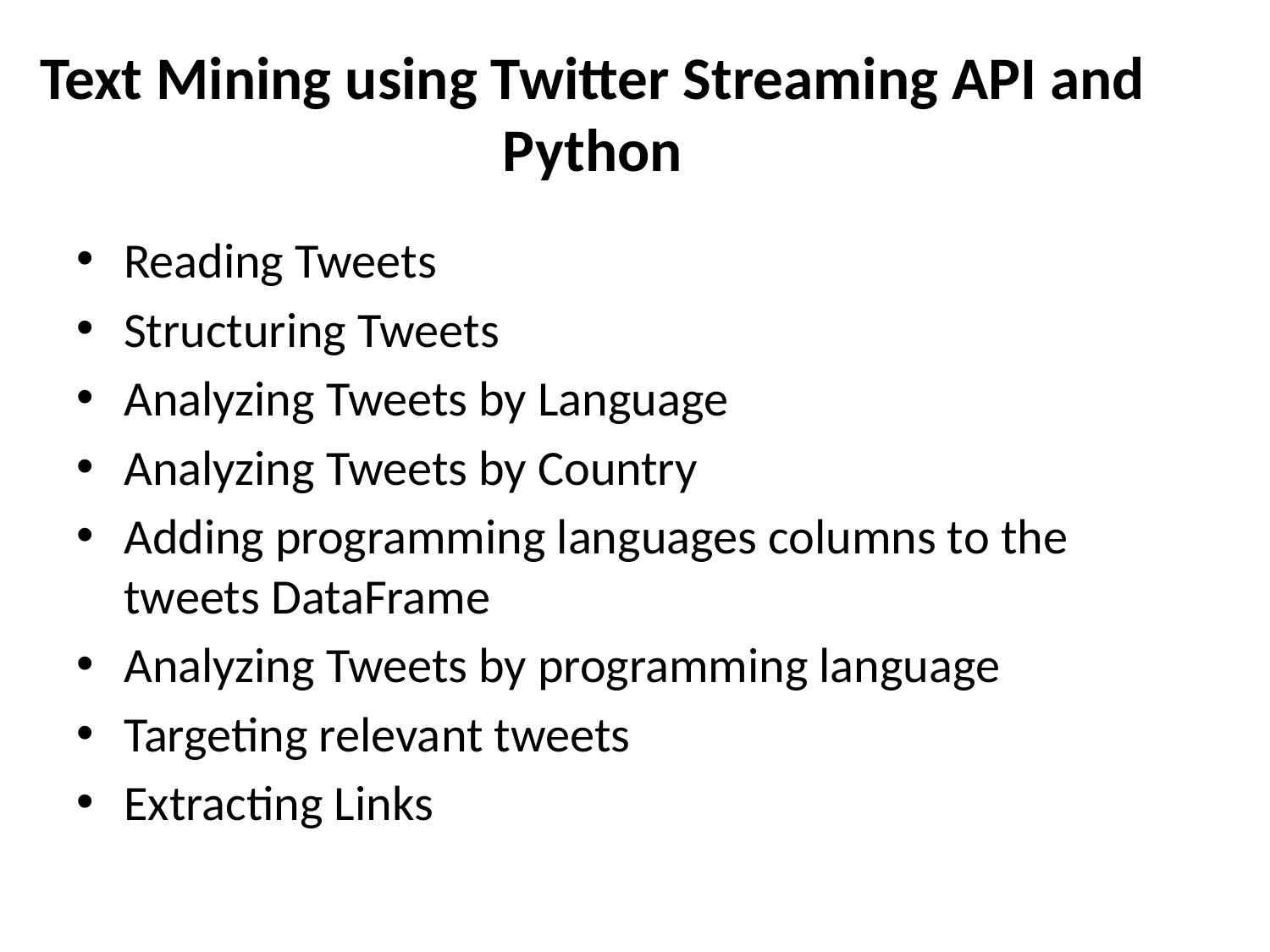

# Text Mining using Twitter Streaming API and Python
Reading Tweets
Structuring Tweets
Analyzing Tweets by Language
Analyzing Tweets by Country
Adding programming languages columns to the tweets DataFrame
Analyzing Tweets by programming language
Targeting relevant tweets
Extracting Links